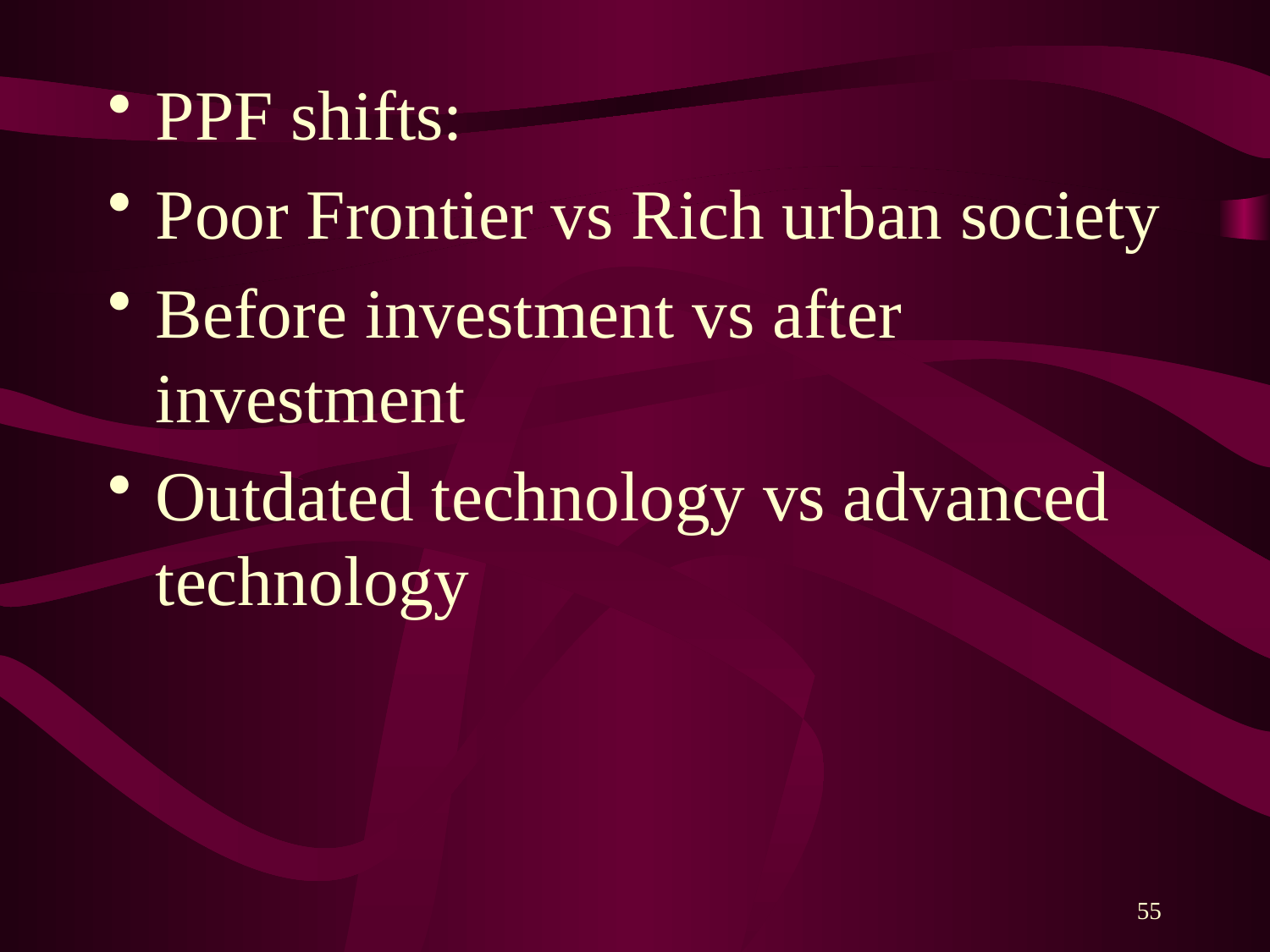

PPF shifts:
Poor Frontier vs Rich urban society
Before investment vs after investment
Outdated technology vs advanced technology
55